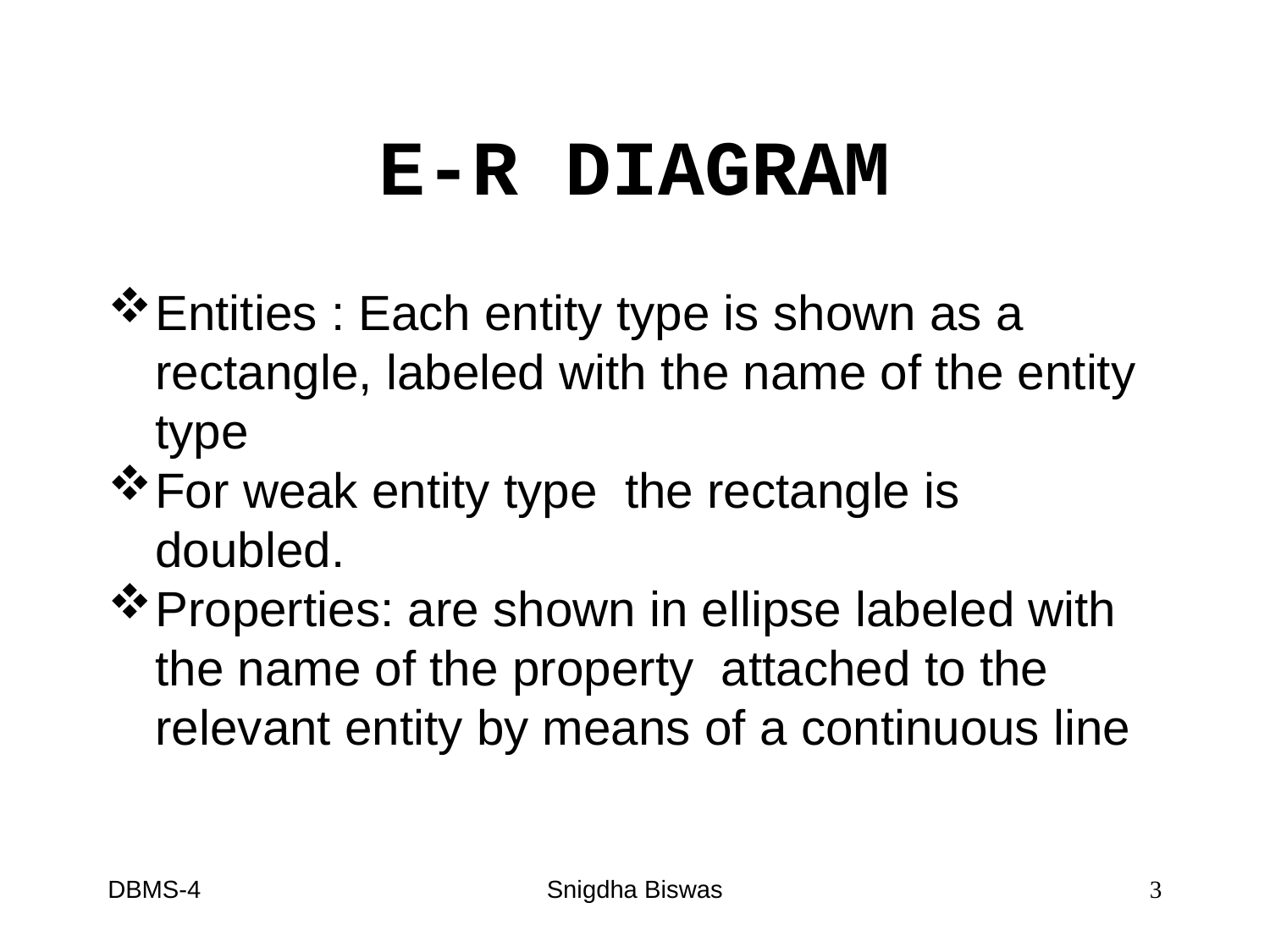

E-R DIAGRAM
Entities : Each entity type is shown as a rectangle, labeled with the name of the entity type
For weak entity type  the rectangle is doubled.
Properties: are shown in ellipse labeled with the name of the property  attached to the relevant entity by means of a continuous line
DBMS-4
Snigdha Biswas
3